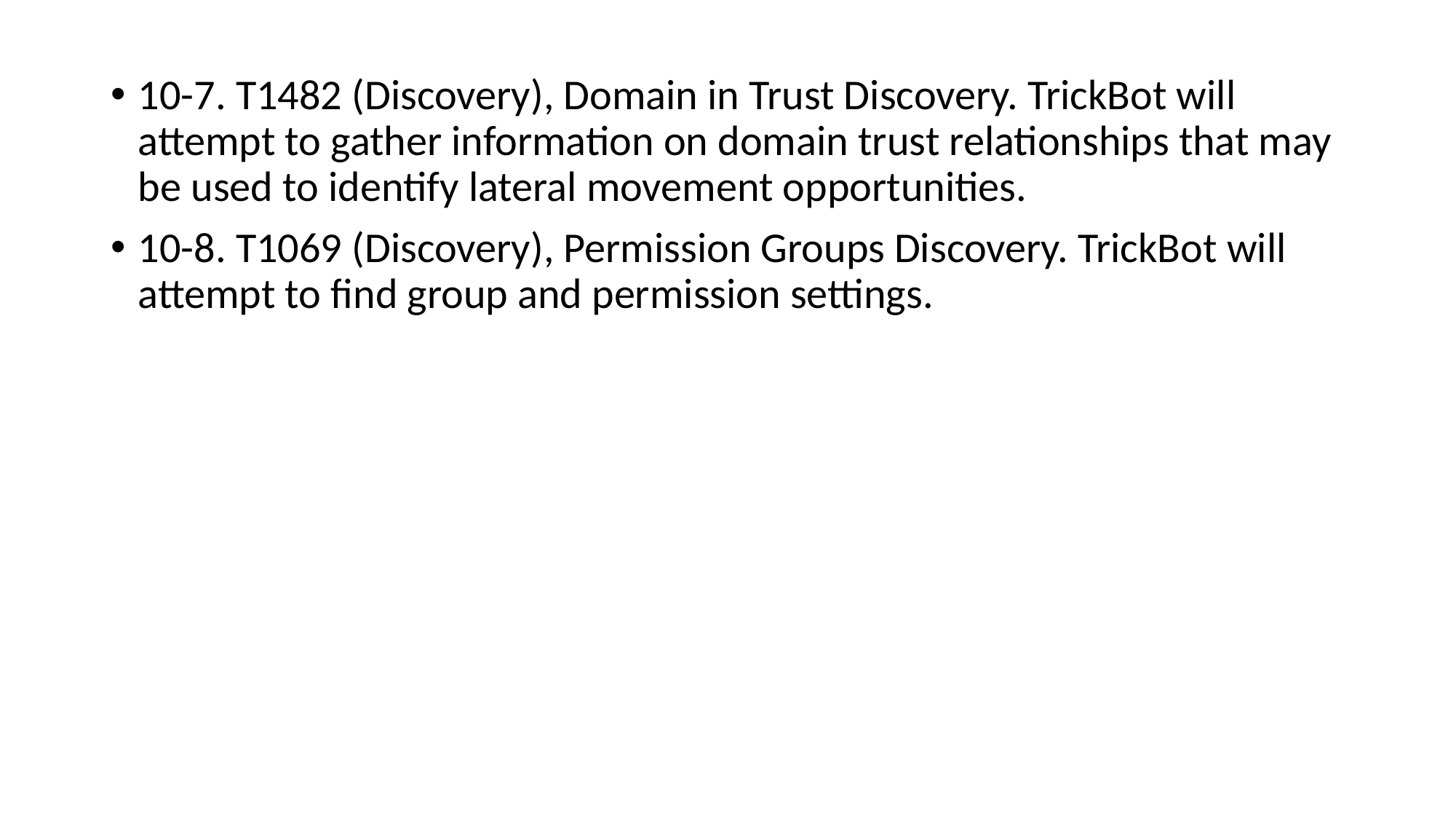

10-7. T1482 (Discovery), Domain in Trust Discovery. TrickBot will attempt to gather information on domain trust relationships that may be used to identify lateral movement opportunities.
10-8. T1069 (Discovery), Permission Groups Discovery. TrickBot will attempt to find group and permission settings.